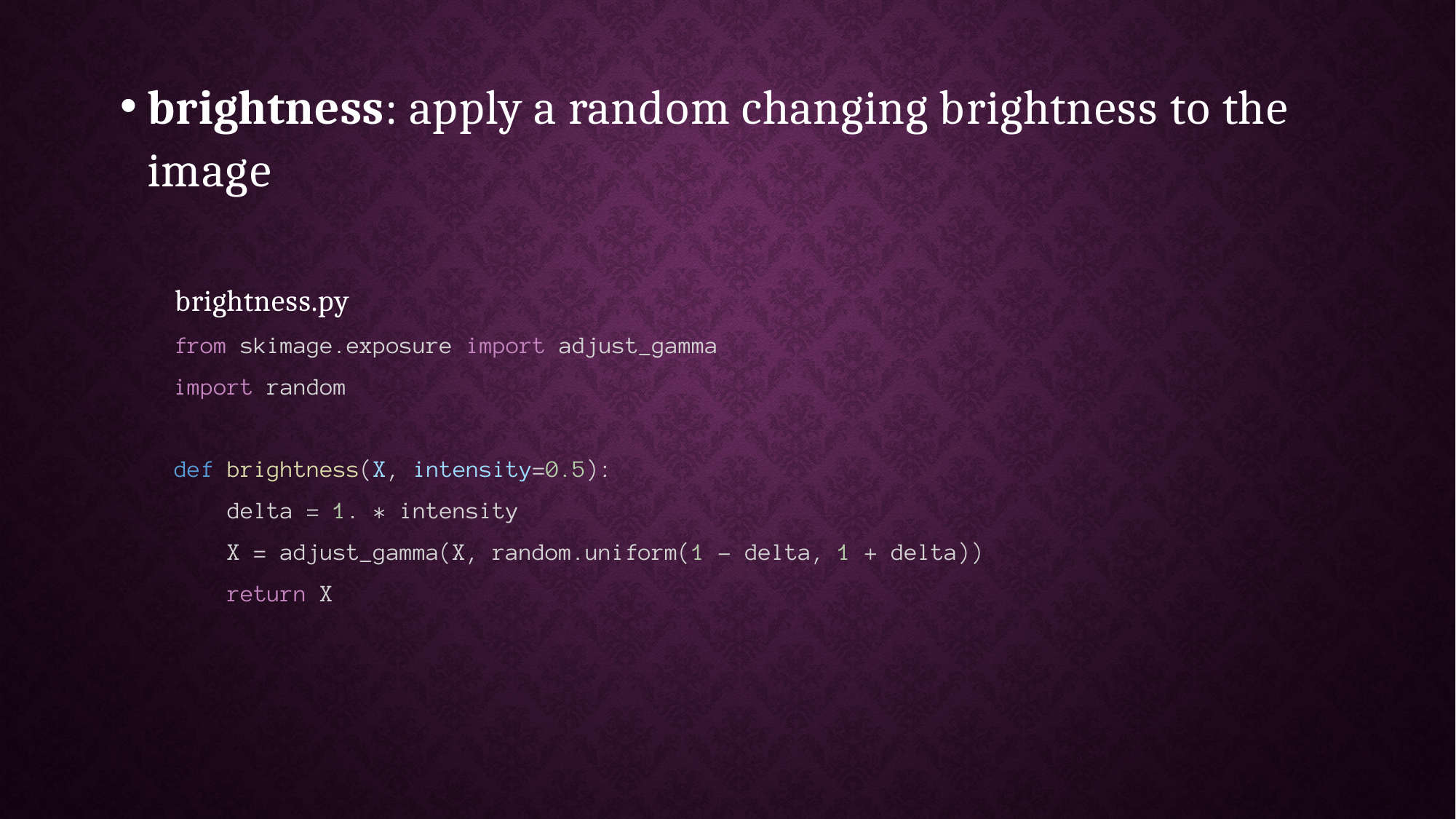

brightness: apply a random changing brightness to the image

brightness.py
from skimage.exposure import adjust_gamma
import random

def brightness(X, intensity=0.5):
    delta = 1. * intensity
    X = adjust_gamma(X, random.uniform(1 - delta, 1 + delta))
    return X